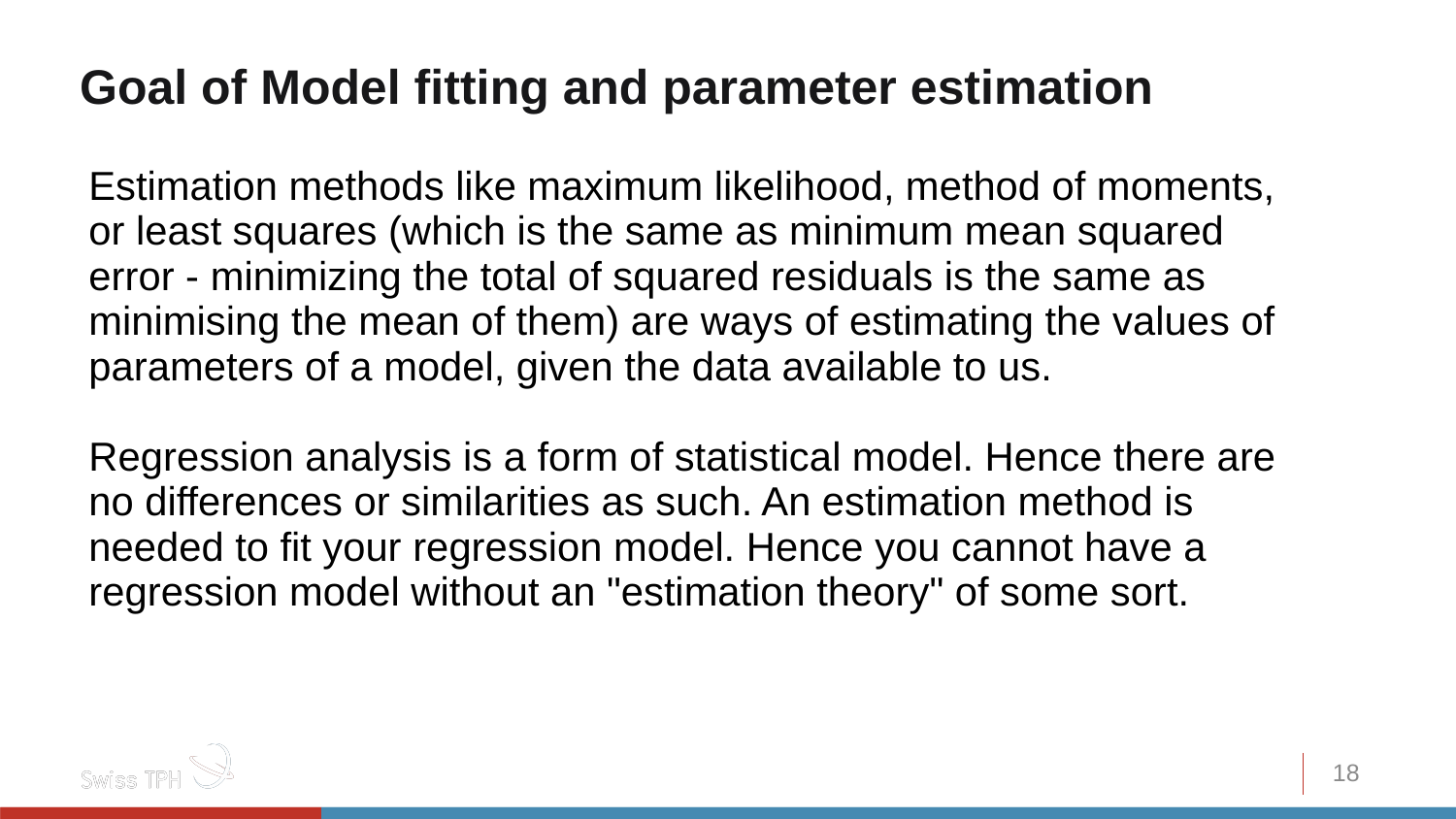

# Goal of Model fitting and parameter estimation
Estimation methods like maximum likelihood, method of moments, or least squares (which is the same as minimum mean squared error - minimizing the total of squared residuals is the same as minimising the mean of them) are ways of estimating the values of parameters of a model, given the data available to us.

Regression analysis is a form of statistical model. Hence there are no differences or similarities as such. An estimation method is needed to fit your regression model. Hence you cannot have a regression model without an "estimation theory" of some sort.